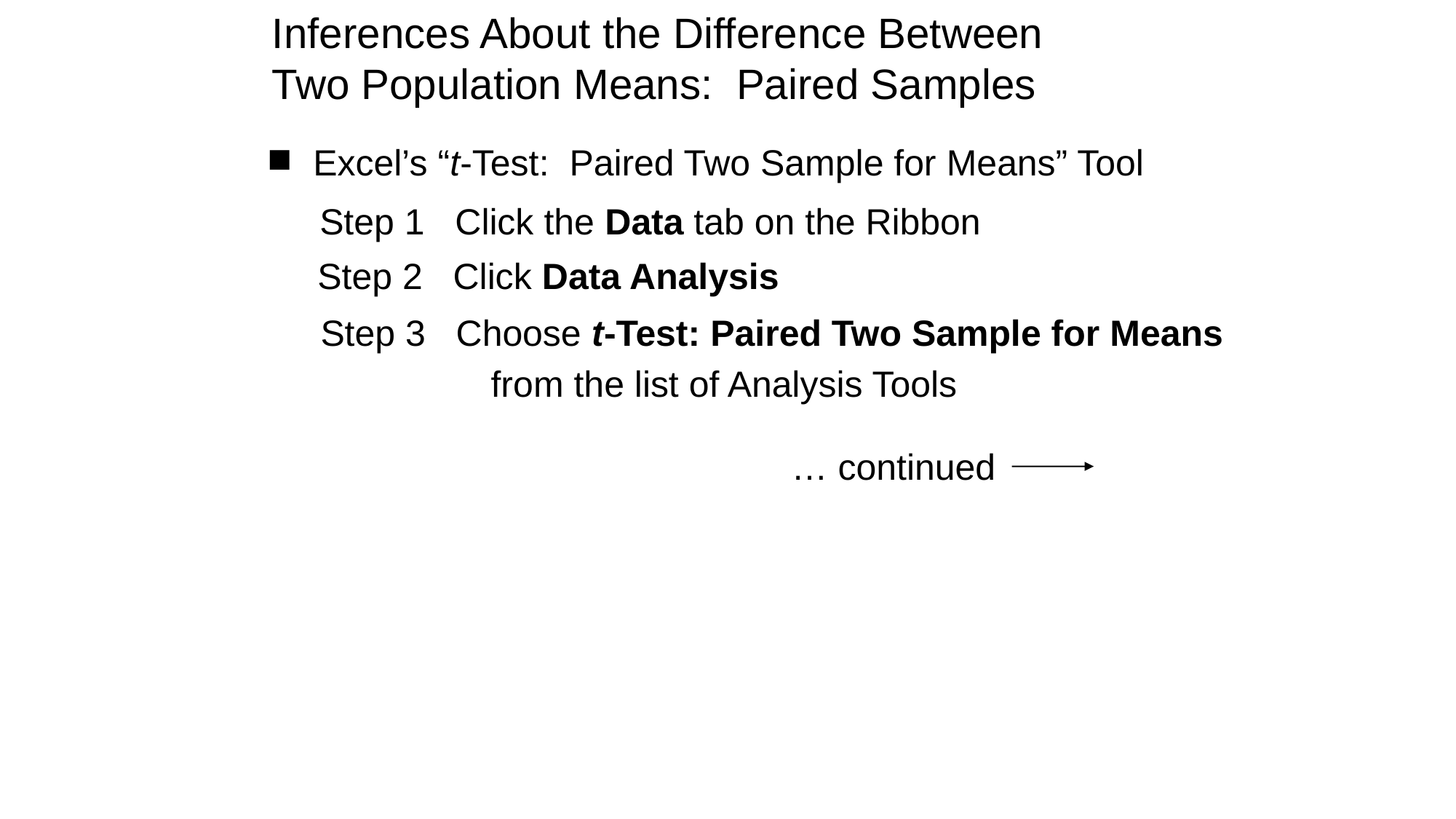

Inferences About the Difference Between
Two Population Means:  Paired Samples
Excel’s “t-Test:  Paired Two Sample for Means” Tool
Step 1   Click the Data tab on the Ribbon
Step 2   Click Data Analysis
Step 3   Choose t-Test: Paired Two Sample for Means
	      from the list of Analysis Tools
… continued